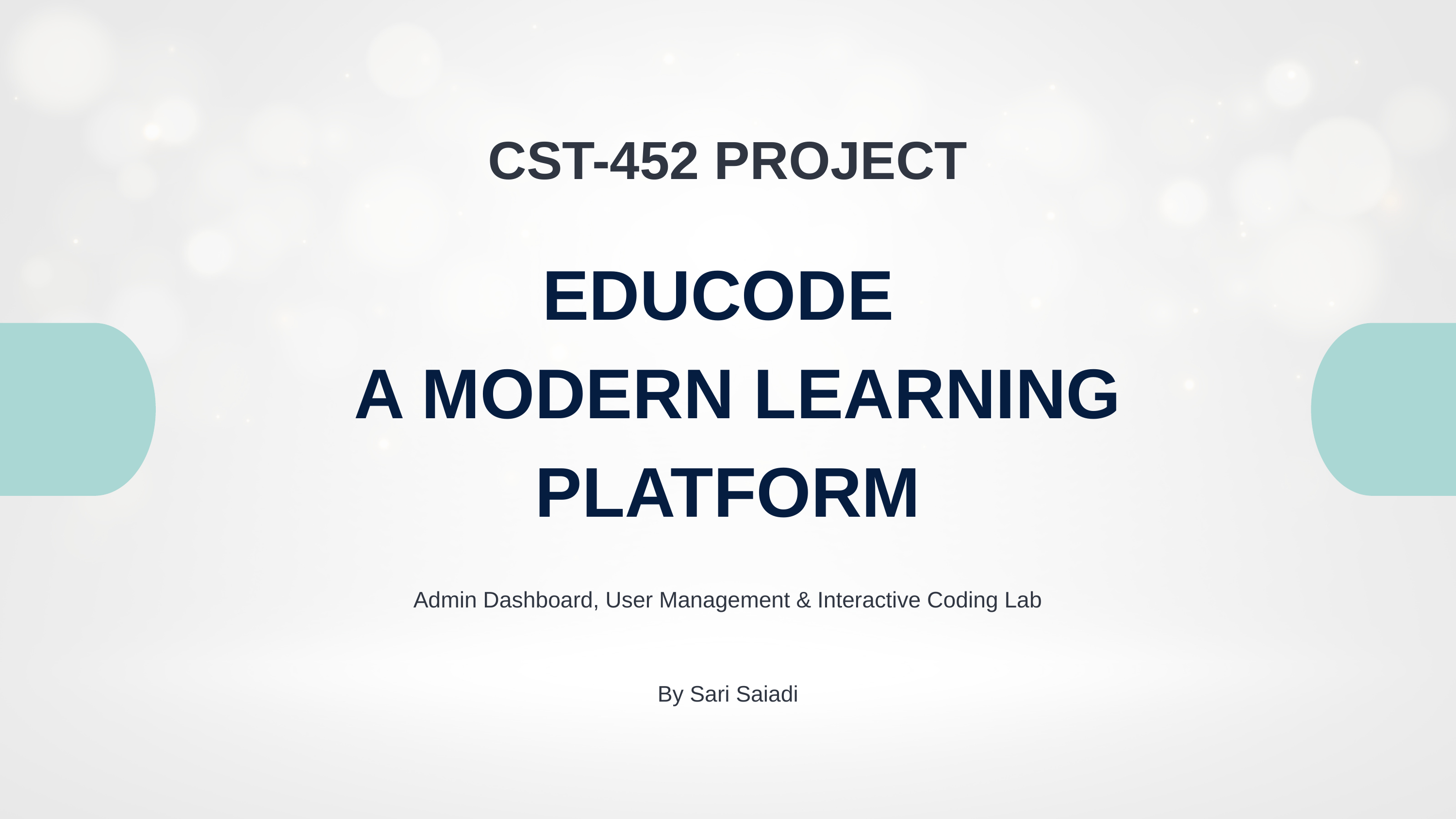

CST-452 PROJECT
EDUCODE
 A MODERN LEARNING PLATFORM

Admin Dashboard, User Management & Interactive Coding Lab

By Sari Saiadi